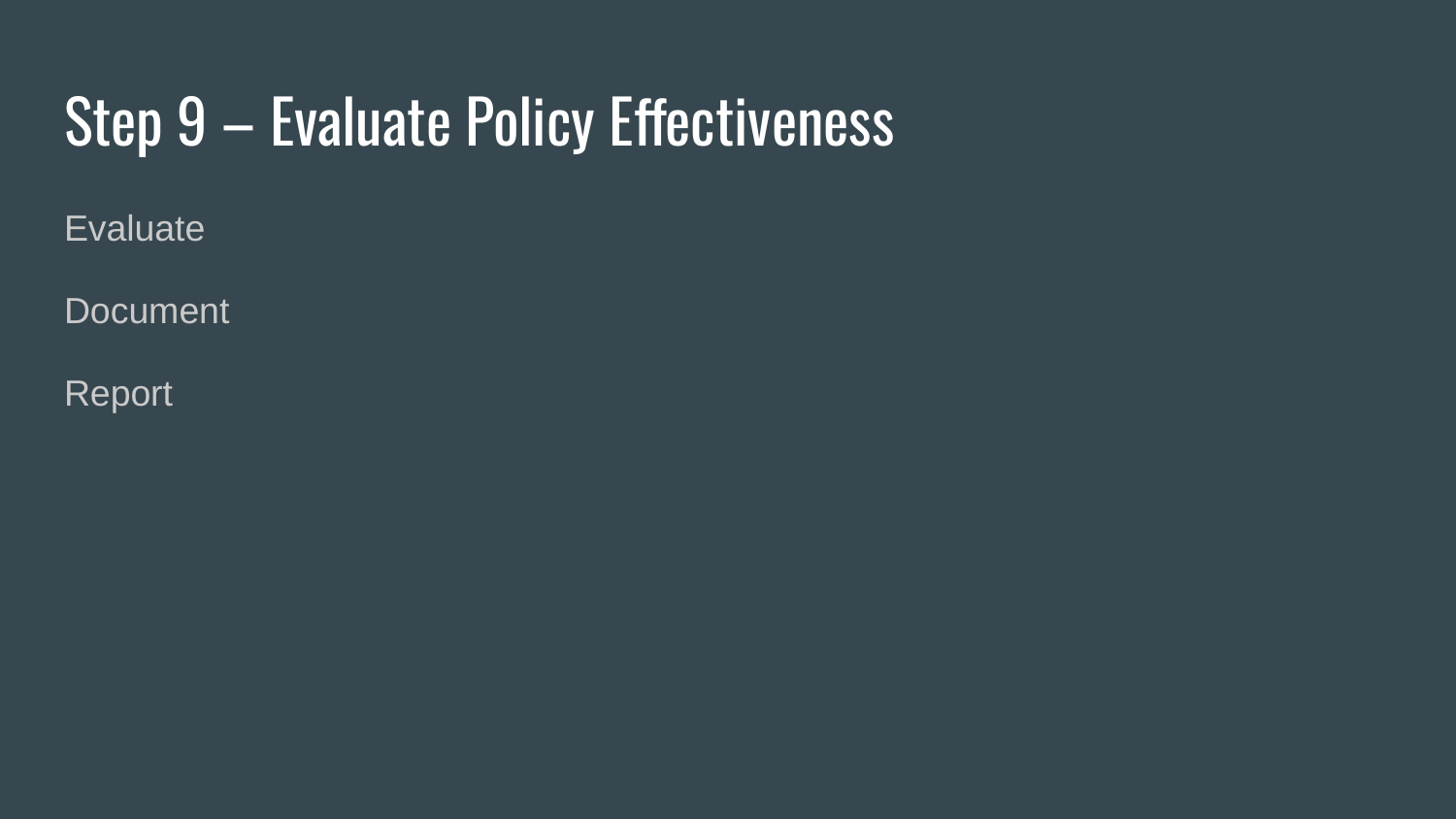

# Step 9 – Evaluate Policy Effectiveness​
Evaluate​
Document​
Report​
​